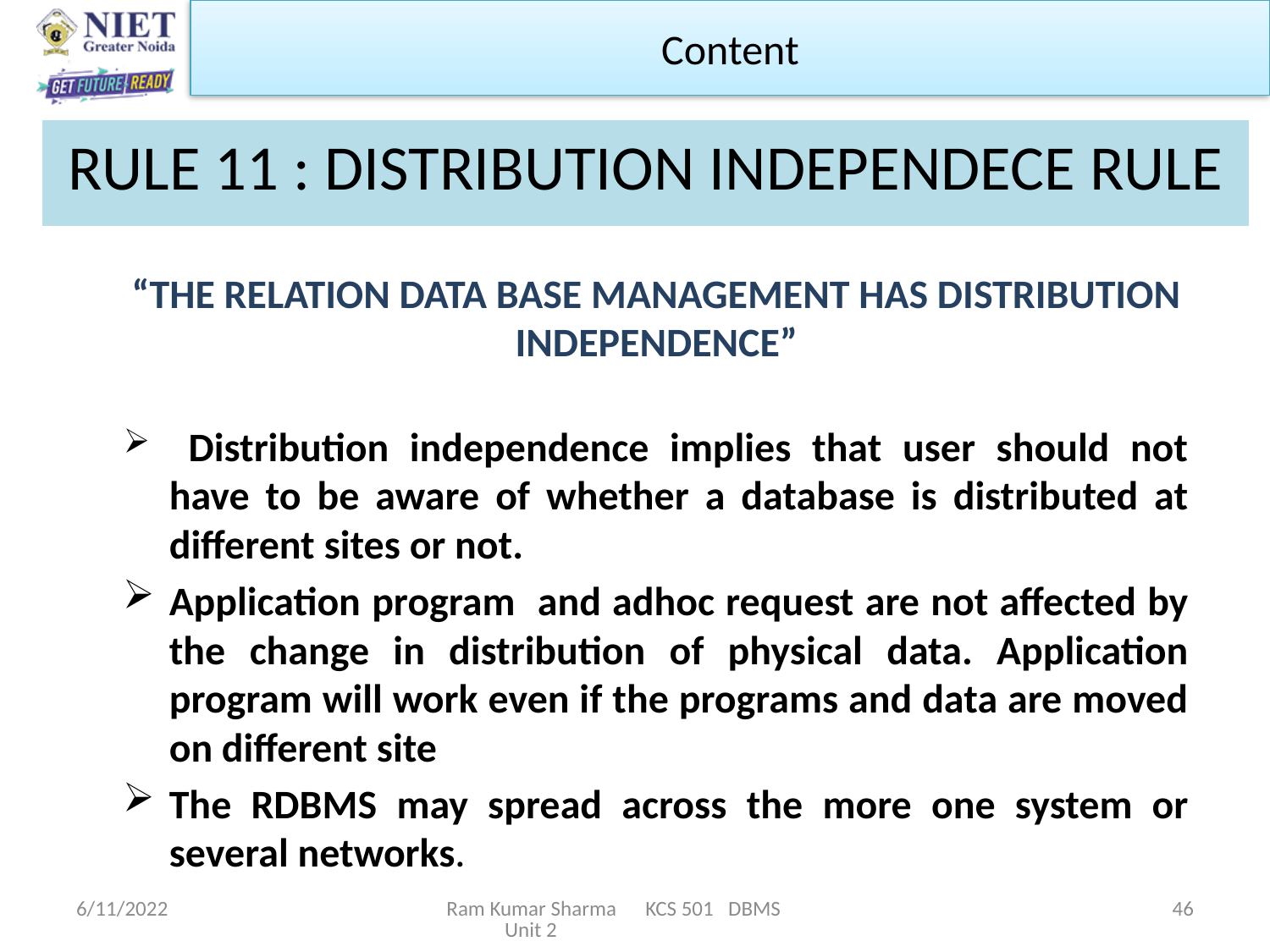

# RULE 11 : DISTRIBUTION INDEPENDECE RULE
“THE RELATION DATA BASE MANAGEMENT HAS DISTRIBUTION INDEPENDENCE”

 Distribution independence implies that user should not have to be aware of whether a database is distributed at different sites or not.
Application program  and adhoc request are not affected by the change in distribution of physical data. Application program will work even if the programs and data are moved on different site
The RDBMS may spread across the more one system or several networks.
6/11/2022
Ram Kumar Sharma      KCS 501   DBMS                    Unit 2
46